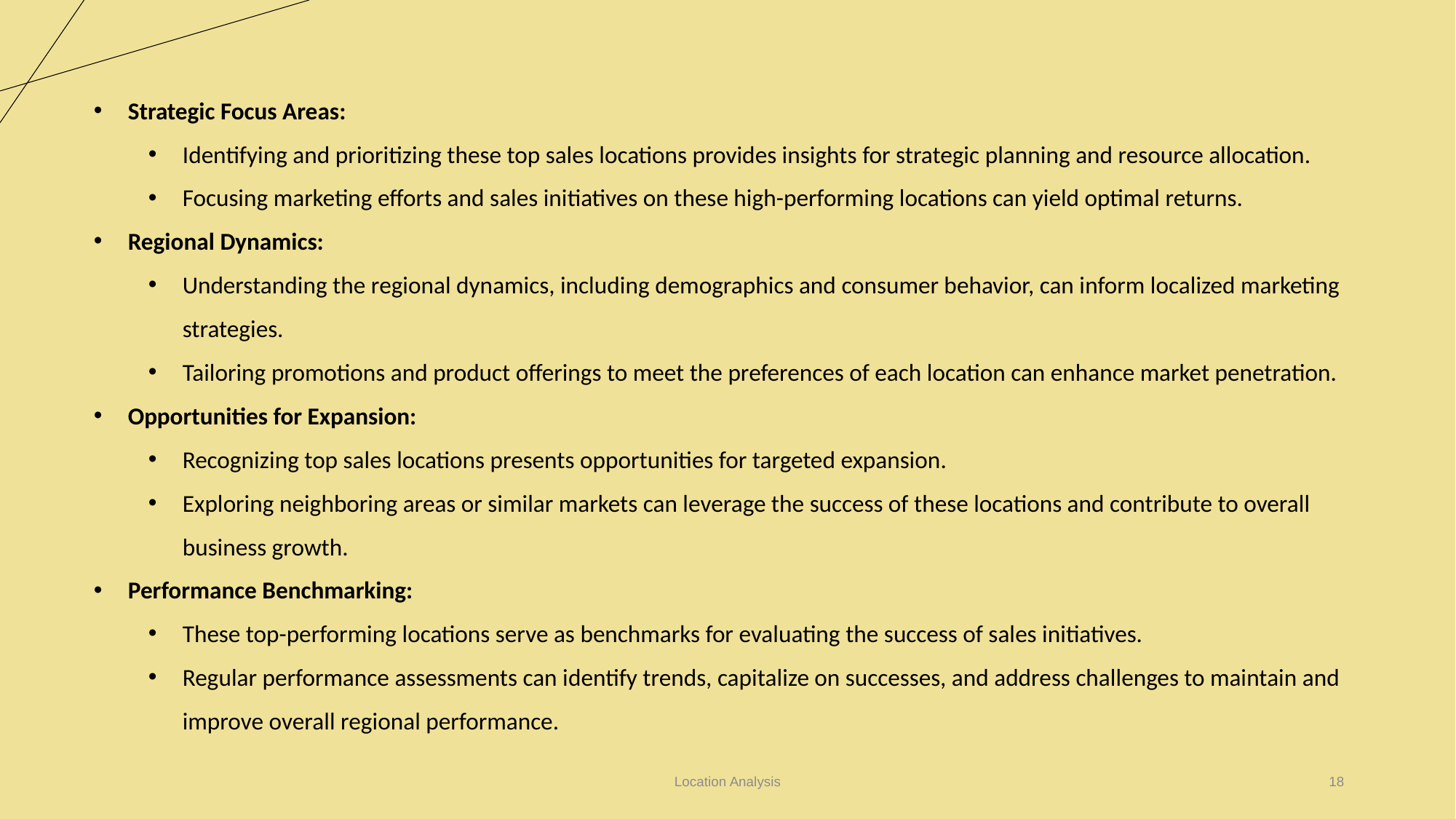

Strategic Focus Areas:
Identifying and prioritizing these top sales locations provides insights for strategic planning and resource allocation.
Focusing marketing efforts and sales initiatives on these high-performing locations can yield optimal returns.
Regional Dynamics:
Understanding the regional dynamics, including demographics and consumer behavior, can inform localized marketing strategies.
Tailoring promotions and product offerings to meet the preferences of each location can enhance market penetration.
Opportunities for Expansion:
Recognizing top sales locations presents opportunities for targeted expansion.
Exploring neighboring areas or similar markets can leverage the success of these locations and contribute to overall business growth.
Performance Benchmarking:
These top-performing locations serve as benchmarks for evaluating the success of sales initiatives.
Regular performance assessments can identify trends, capitalize on successes, and address challenges to maintain and improve overall regional performance.
Location Analysis
18